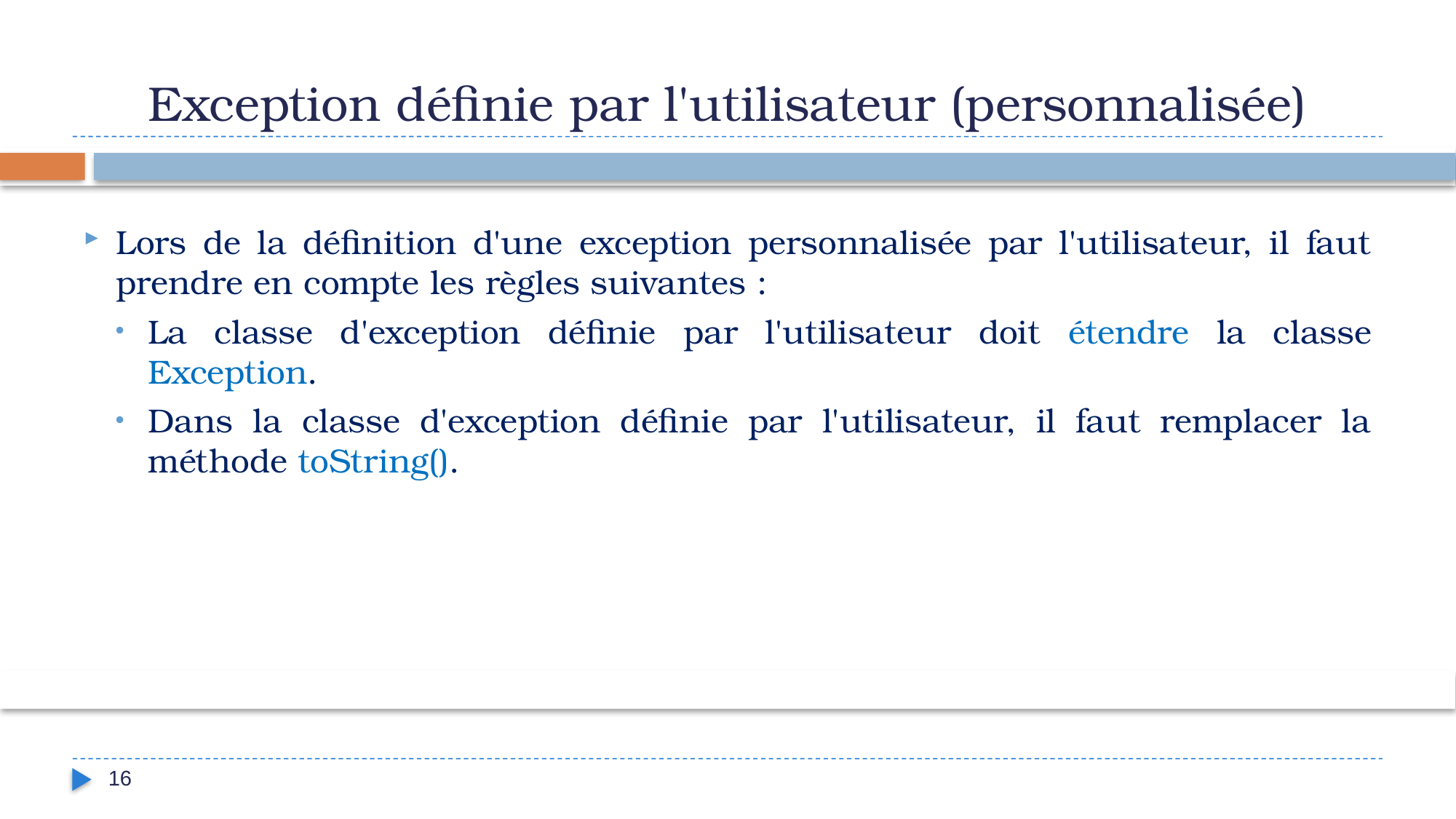

# Exception définie par l'utilisateur (personnalisée)
Lors de la définition d'une exception personnalisée par l'utilisateur, il faut prendre en compte les règles suivantes :
La classe d'exception définie par l'utilisateur doit étendre la classe Exception.
Dans la classe d'exception définie par l'utilisateur, il faut remplacer la méthode toString().
16